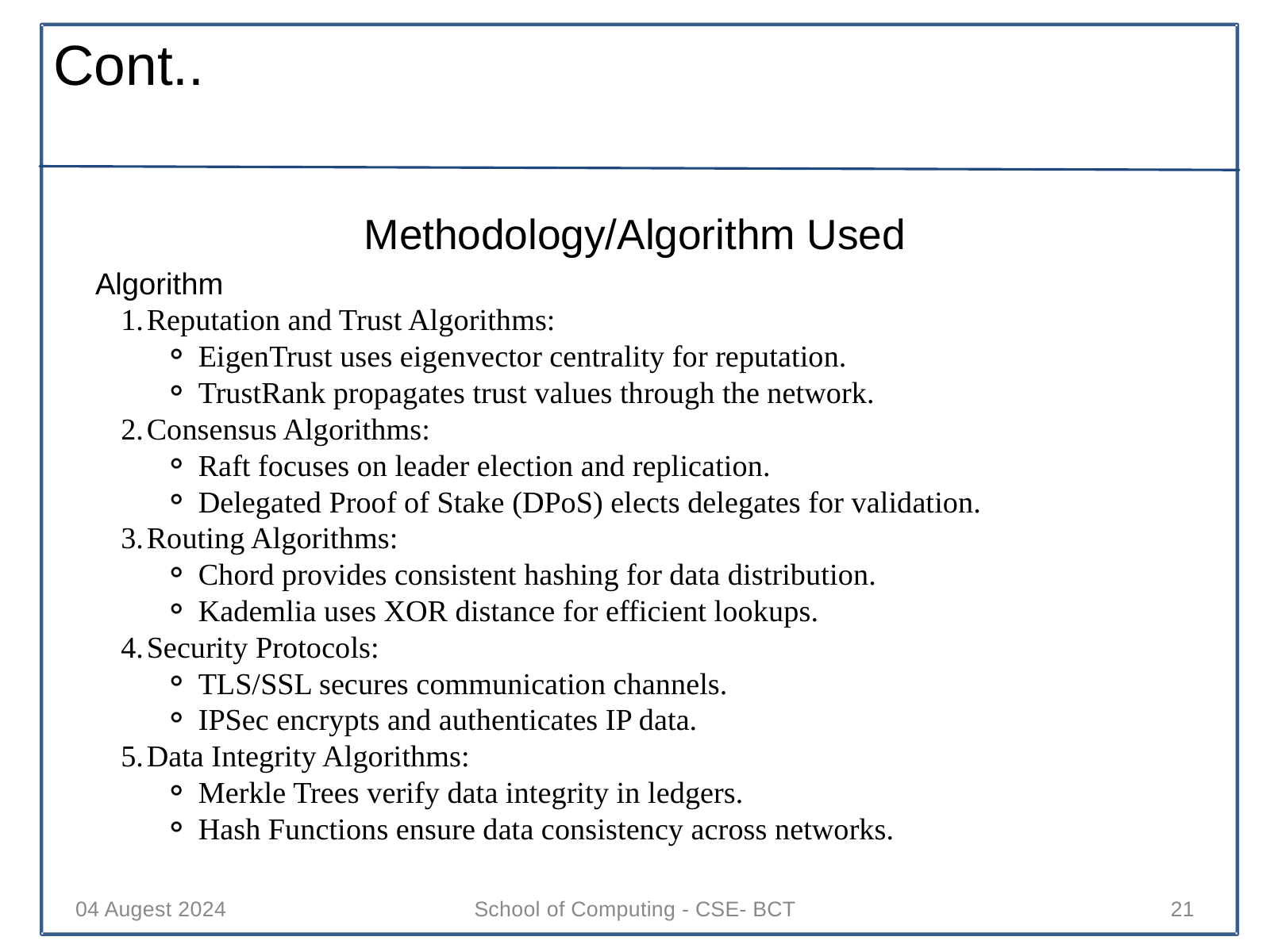

Cont..

Methodology/Algorithm Used
Algorithm
Reputation and Trust Algorithms:
EigenTrust uses eigenvector centrality for reputation.
TrustRank propagates trust values through the network.
Consensus Algorithms:
Raft focuses on leader election and replication.
Delegated Proof of Stake (DPoS) elects delegates for validation.
Routing Algorithms:
Chord provides consistent hashing for data distribution.
Kademlia uses XOR distance for efficient lookups.
Security Protocols:
TLS/SSL secures communication channels.
IPSec encrypts and authenticates IP data.
Data Integrity Algorithms:
Merkle Trees verify data integrity in ledgers.
Hash Functions ensure data consistency across networks.
04 Augest 2024
School of Computing - CSE- BCT
21